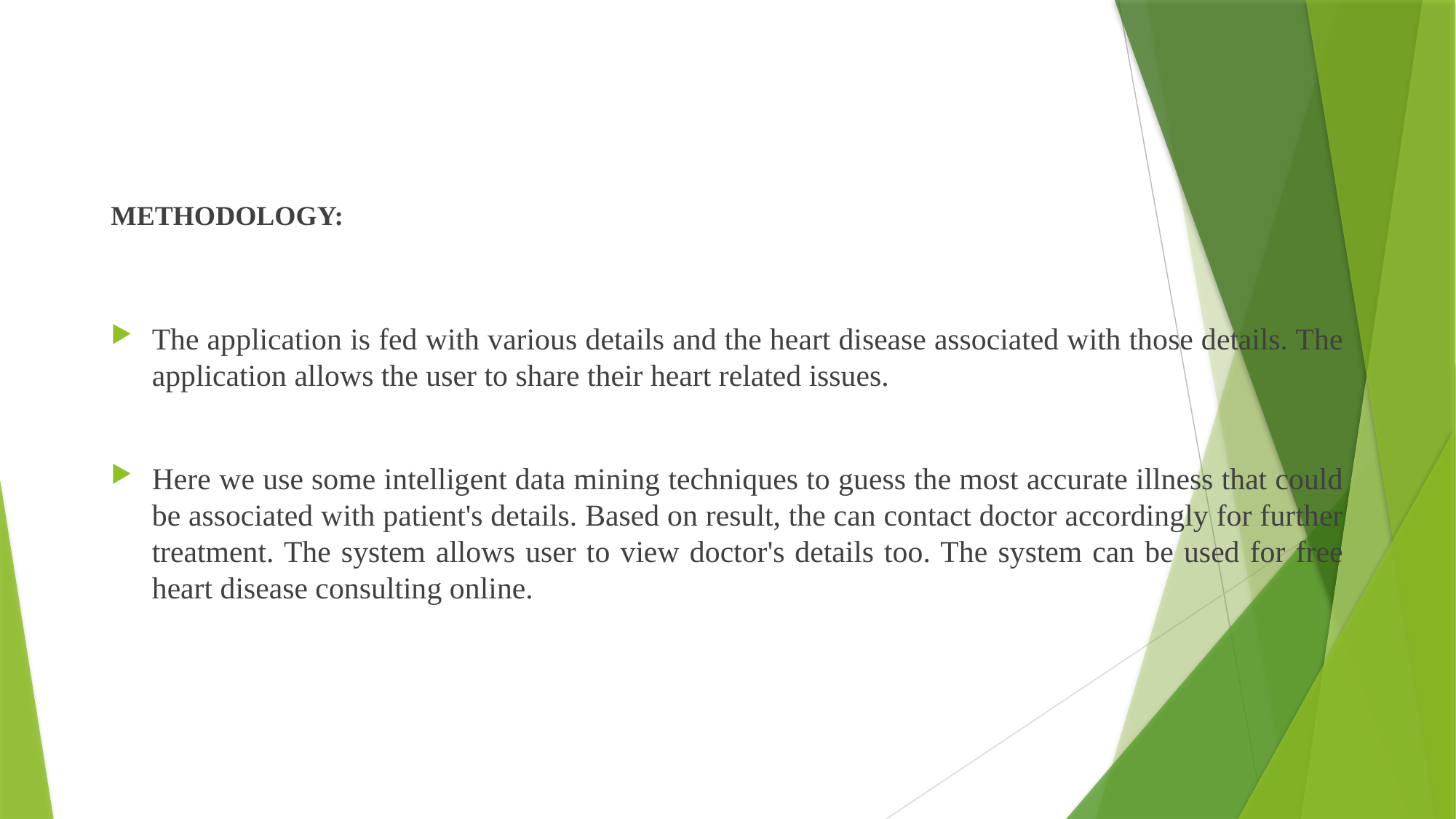

METHODOLOGY:

The application is fed with various details and the heart disease associated with those details. The application allows the user to share their heart related issues.

Here we use some intelligent data mining techniques to guess the most accurate illness that could be associated with patient's details. Based on result, the can contact doctor accordingly for further treatment. The system allows user to view doctor's details too. The system can be used for free heart disease consulting online.